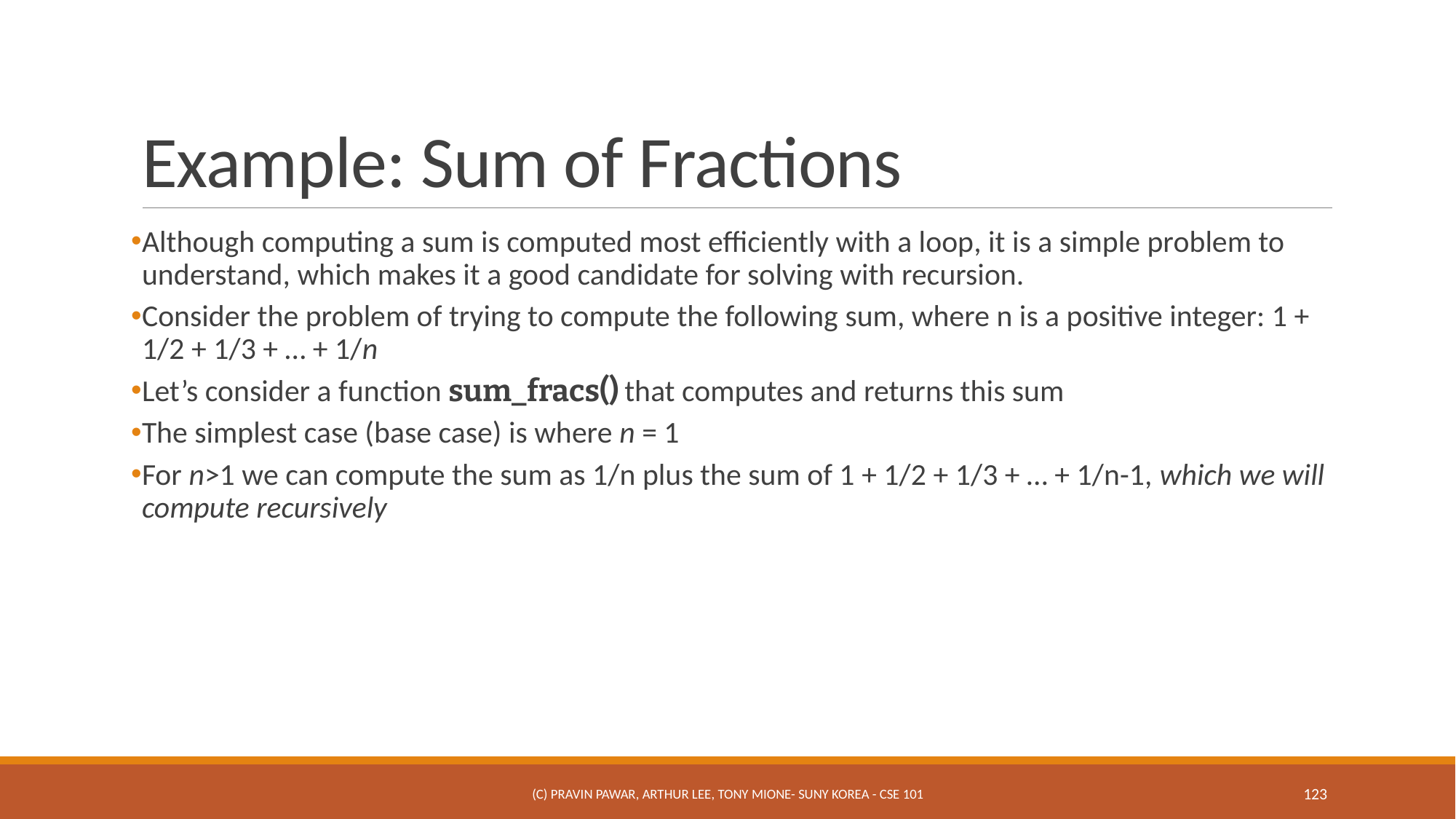

# Example: Sum of Fractions
Although computing a sum is computed most efficiently with a loop, it is a simple problem to understand, which makes it a good candidate for solving with recursion.
Consider the problem of trying to compute the following sum, where n is a positive integer: 1 + 1/2 + 1/3 + … + 1/n
Let’s consider a function sum_fracs() that computes and returns this sum
The simplest case (base case) is where n = 1
For n>1 we can compute the sum as 1/n plus the sum of 1 + 1/2 + 1/3 + … + 1/n-1, which we will compute recursively

(c) Pravin Pawar, Arthur Lee, Tony Mione- SUNY Korea - CSE 101
123